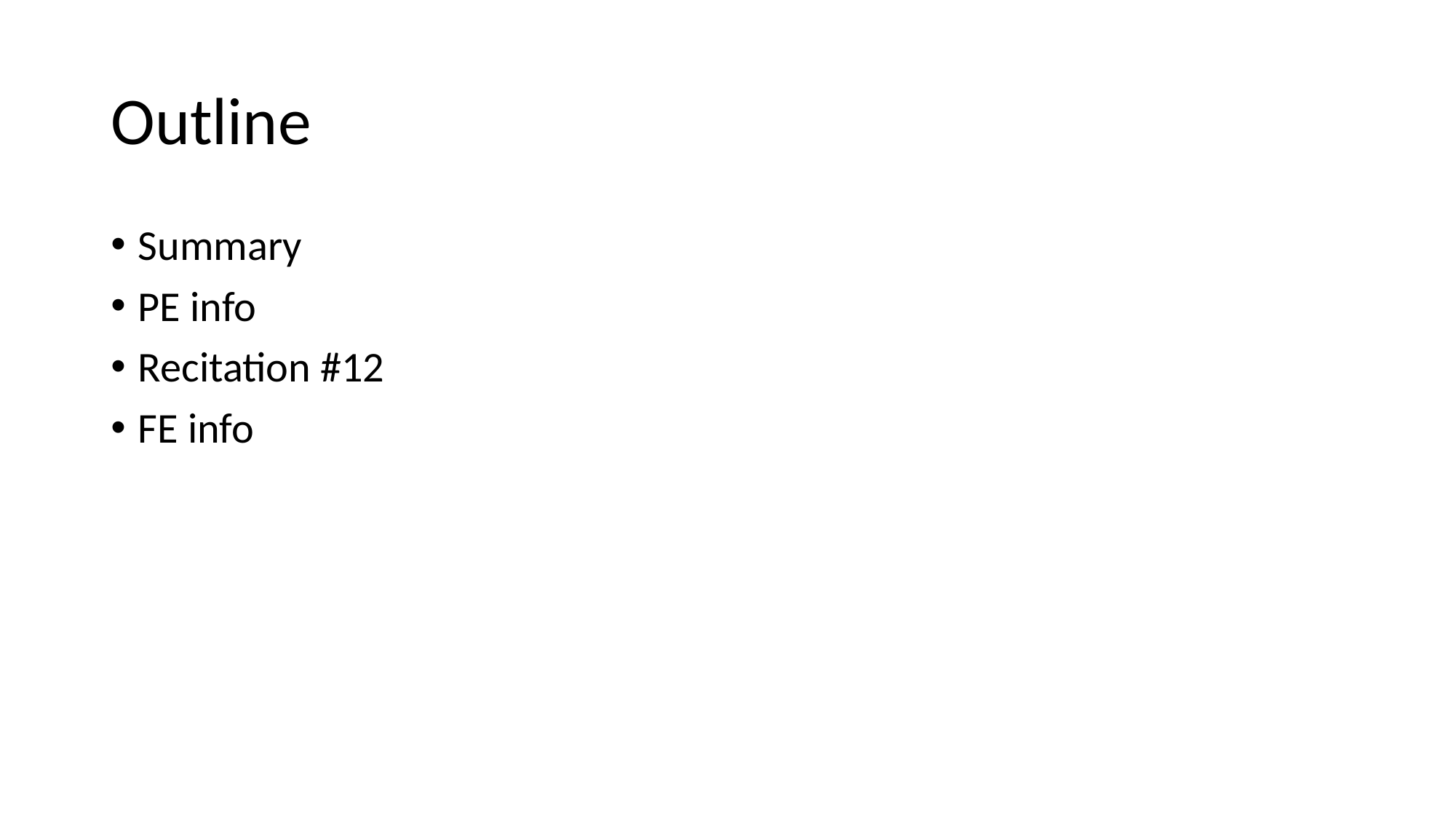

# Outline
Summary
PE info
Recitation #12
FE info